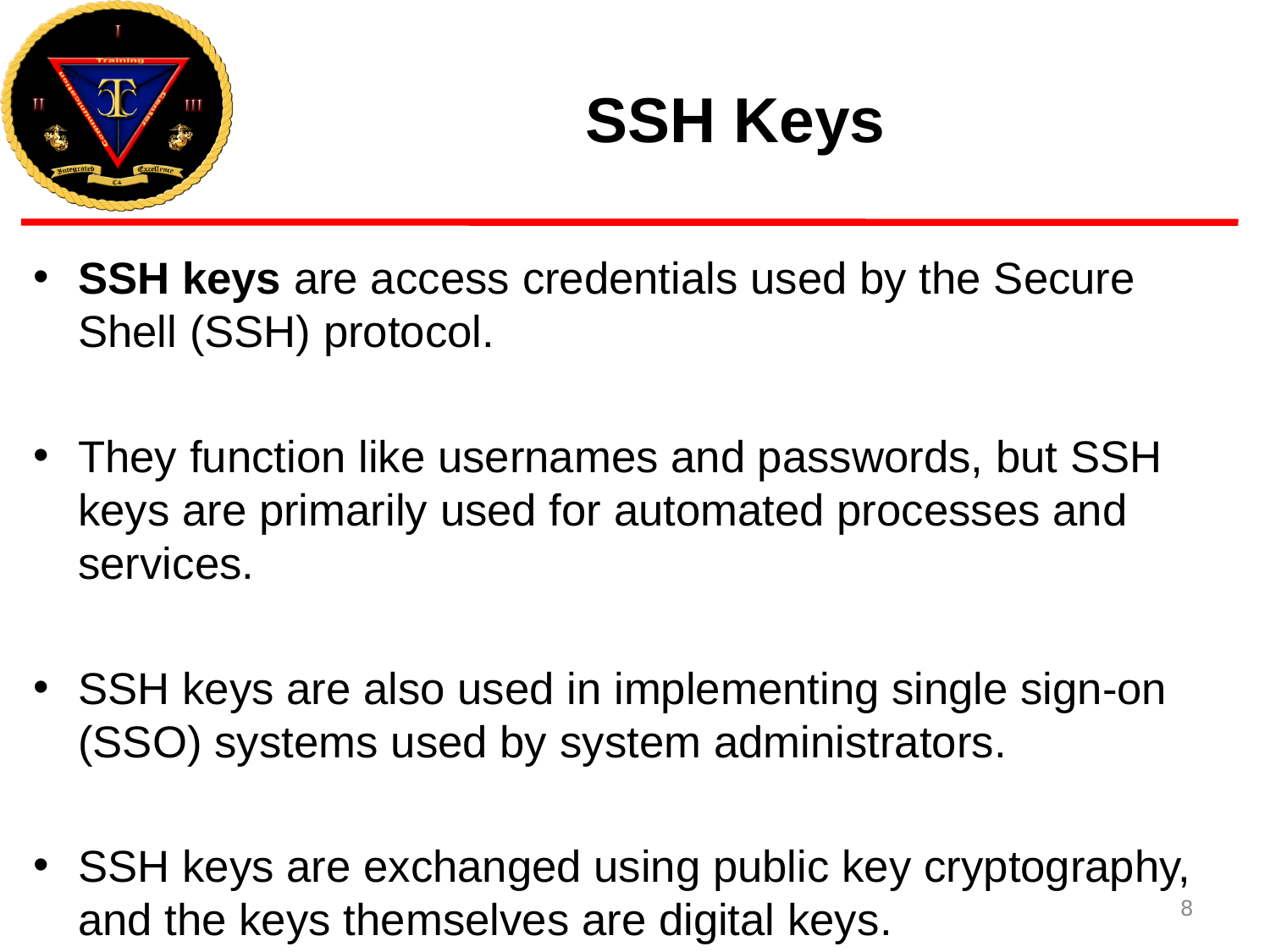

# SSH Keys
SSH keys are access credentials used by the Secure Shell (SSH) protocol.

They function like usernames and passwords, but SSH keys are primarily used for automated processes and services.

SSH keys are also used in implementing single sign-on (SSO) systems used by system administrators.

SSH keys are exchanged using public key cryptography, and the keys themselves are digital keys.
8